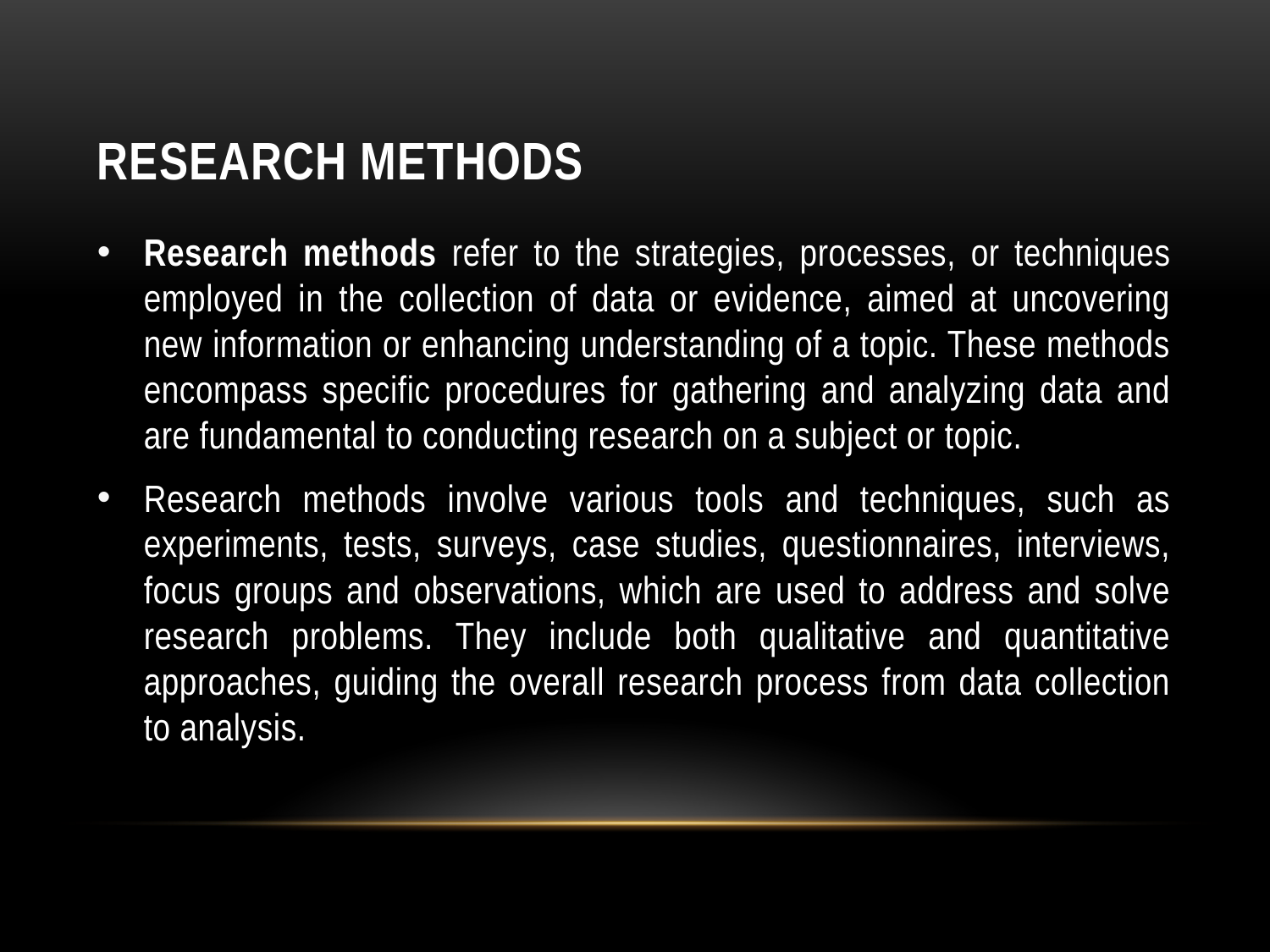

# Research Methods
Research methods refer to the strategies, processes, or techniques employed in the collection of data or evidence, aimed at uncovering new information or enhancing understanding of a topic. These methods encompass specific procedures for gathering and analyzing data and are fundamental to conducting research on a subject or topic.
Research methods involve various tools and techniques, such as experiments, tests, surveys, case studies, questionnaires, interviews, focus groups and observations, which are used to address and solve research problems. They include both qualitative and quantitative approaches, guiding the overall research process from data collection to analysis.